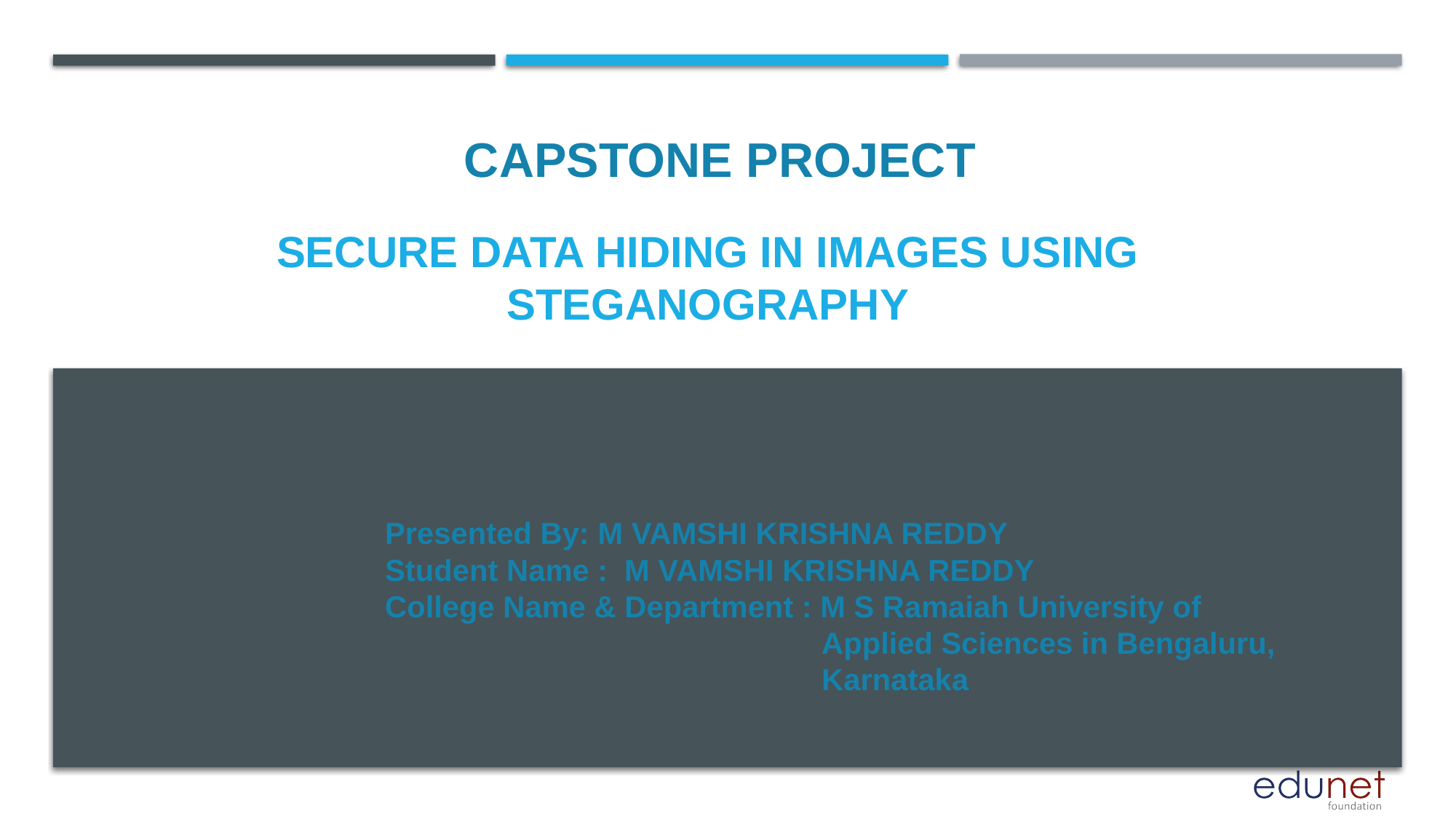

CAPSTONE PROJECT
# Secure data hiding in images using Steganography
Presented By: M VAMSHI KRISHNA REDDY
Student Name :  M VAMSHI KRISHNA REDDY
College Name & Department : M S Ramaiah University of   					Applied Sciences in Bengaluru, 				Karnataka